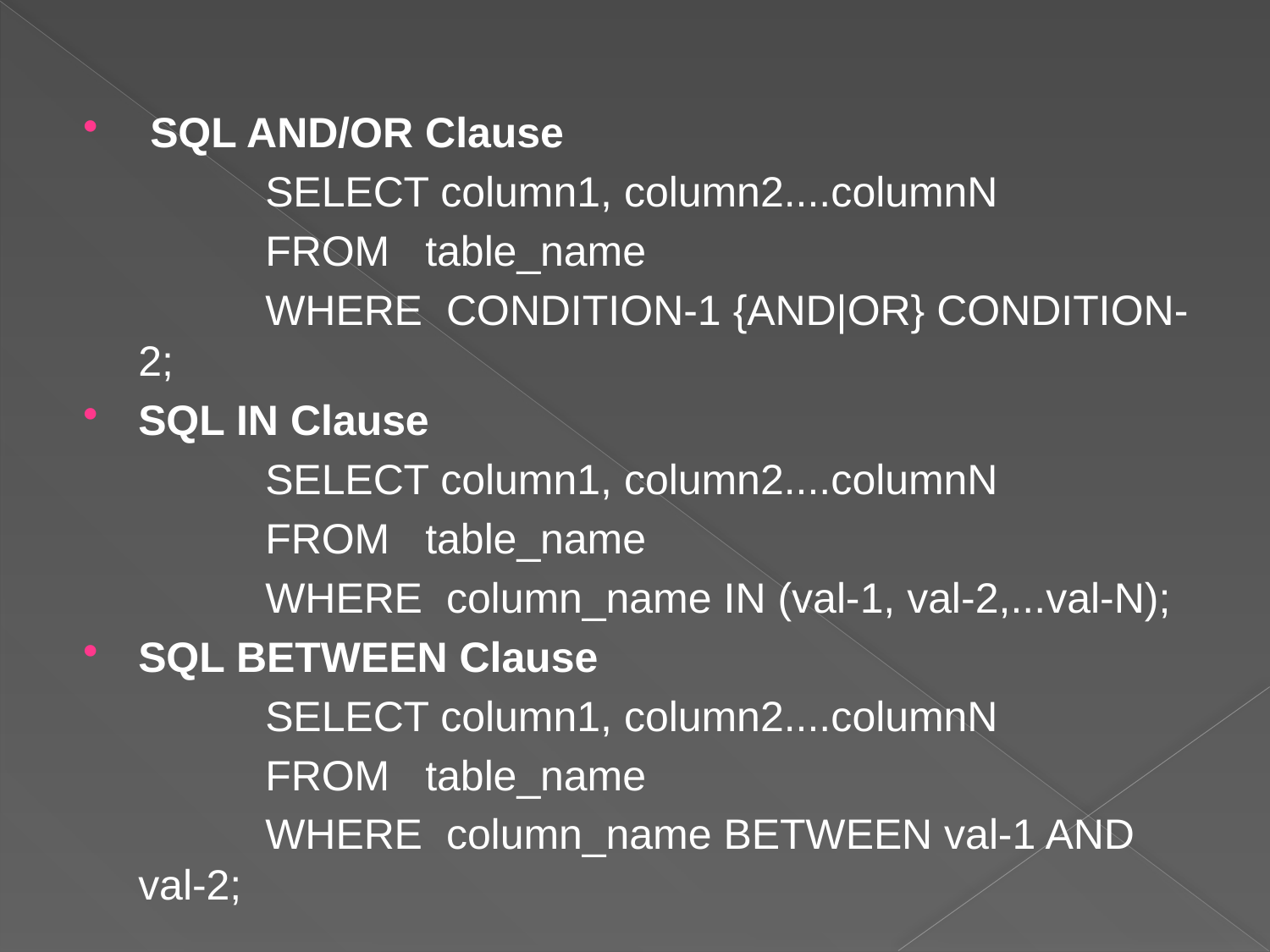

SQL AND/OR Clause
		SELECT column1, column2....columnN
		FROM   table_name
		WHERE  CONDITION-1 {AND|OR} CONDITION-2;
SQL IN Clause
		SELECT column1, column2....columnN
		FROM   table_name
		WHERE  column_name IN (val-1, val-2,...val-N);
SQL BETWEEN Clause
		SELECT column1, column2....columnN
		FROM   table_name
		WHERE  column_name BETWEEN val-1 AND val-2;